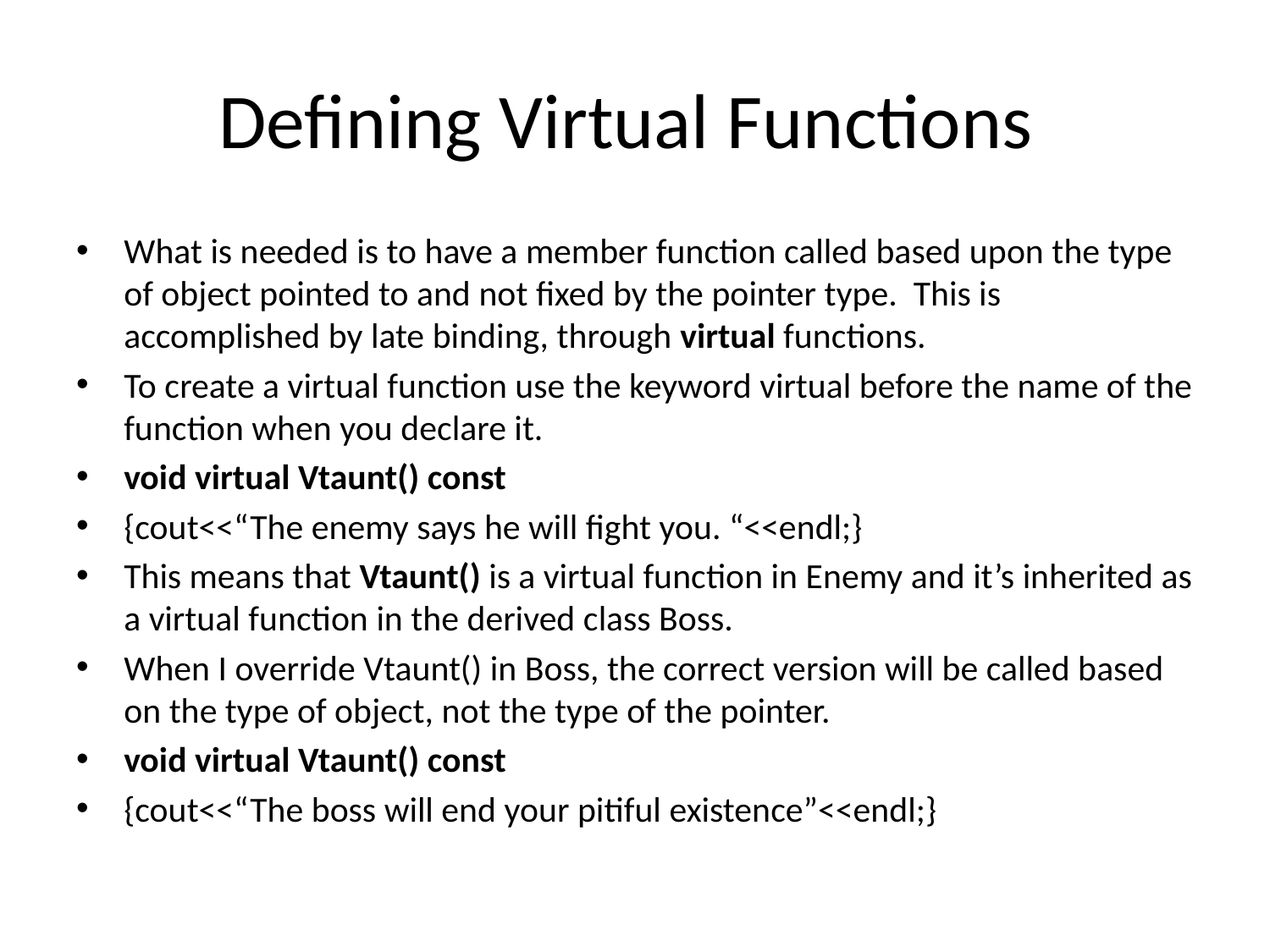

# Defining Virtual Functions
What is needed is to have a member function called based upon the type of object pointed to and not fixed by the pointer type.  This is accomplished by late binding, through virtual functions.
To create a virtual function use the keyword virtual before the name of the function when you declare it.
void virtual Vtaunt() const
{cout<<“The enemy says he will fight you. “<<endl;}
This means that Vtaunt() is a virtual function in Enemy and it’s inherited as a virtual function in the derived class Boss.
When I override Vtaunt() in Boss, the correct version will be called based on the type of object, not the type of the pointer.
void virtual Vtaunt() const
{cout<<“The boss will end your pitiful existence”<<endl;}